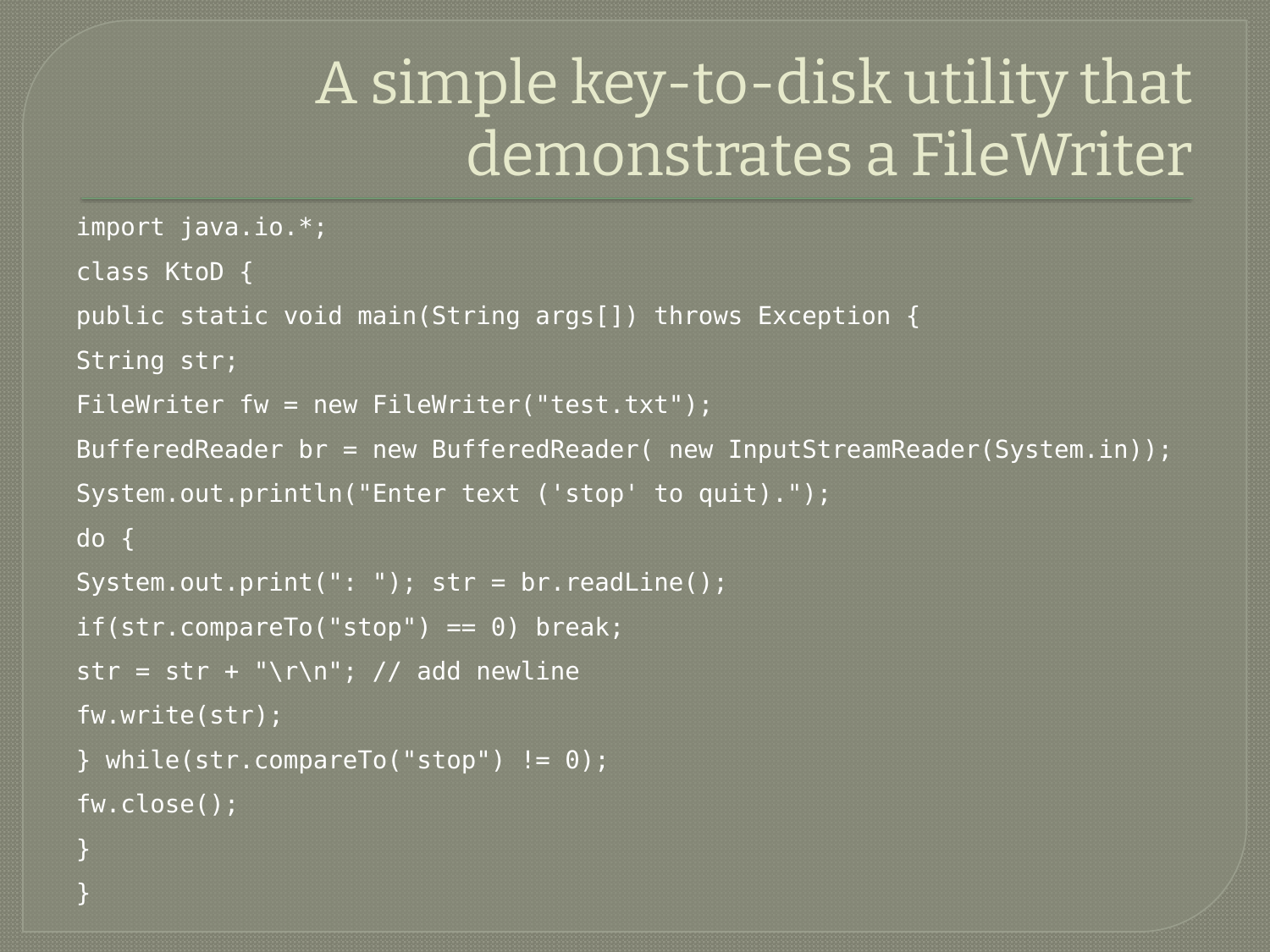

# A simple key-to-disk utility that demonstrates a FileWriter
import java.io.*;
class KtoD {
public static void main(String args[]) throws Exception {
String str;
FileWriter fw = new FileWriter("test.txt");
BufferedReader br = new BufferedReader( new InputStreamReader(System.in));
System.out.println("Enter text ('stop' to quit).");
do {
System.out.print(": "); str = br.readLine();
if(str.compareTo("stop") == 0) break;
str = str + "\r\n"; // add newline
fw.write(str);
} while(str.compareTo("stop") != 0);
fw.close();
}
}